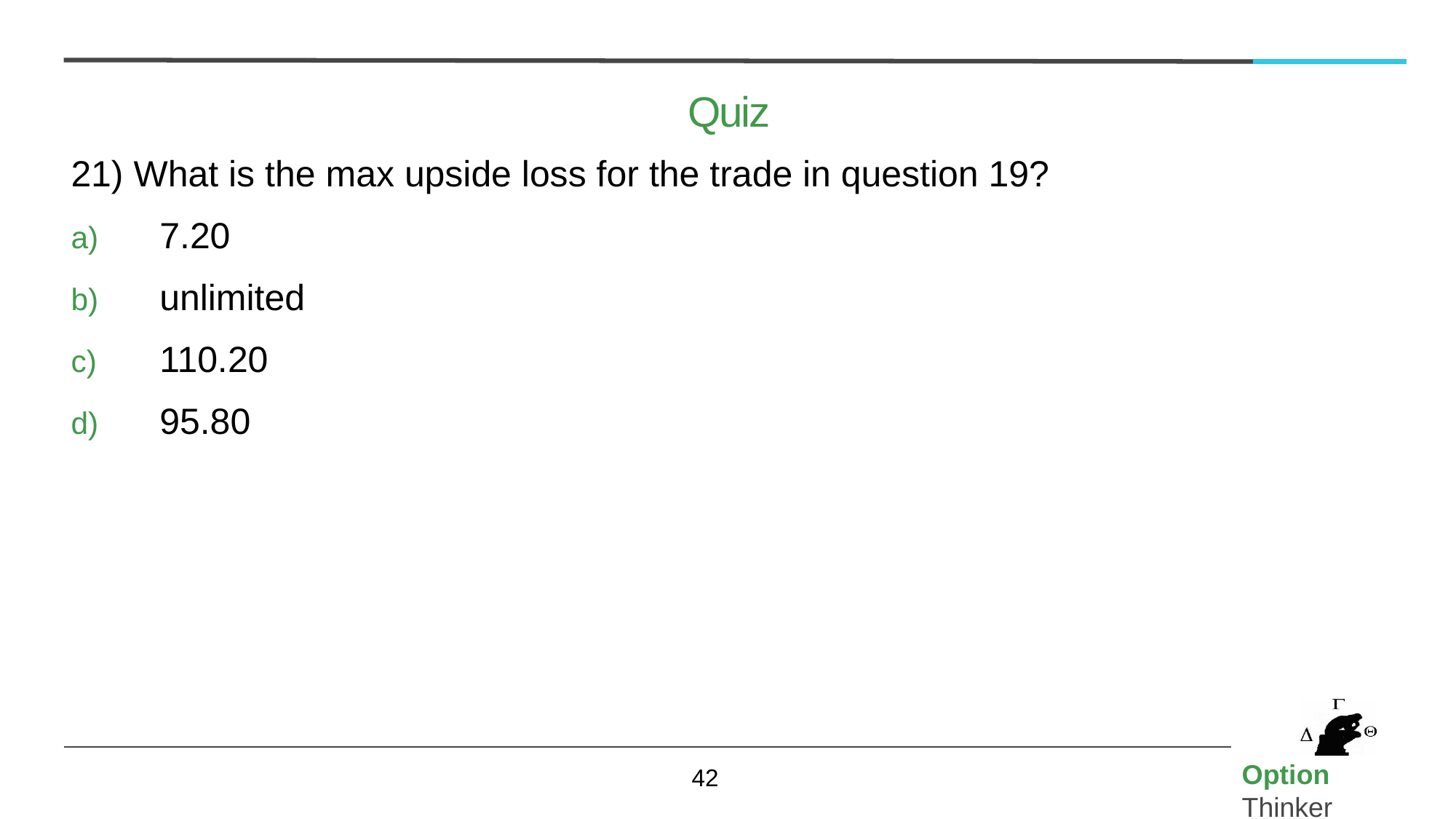

# Quiz
21) What is the max upside loss for the trade in question 19?
7.20
unlimited
110.20
95.80